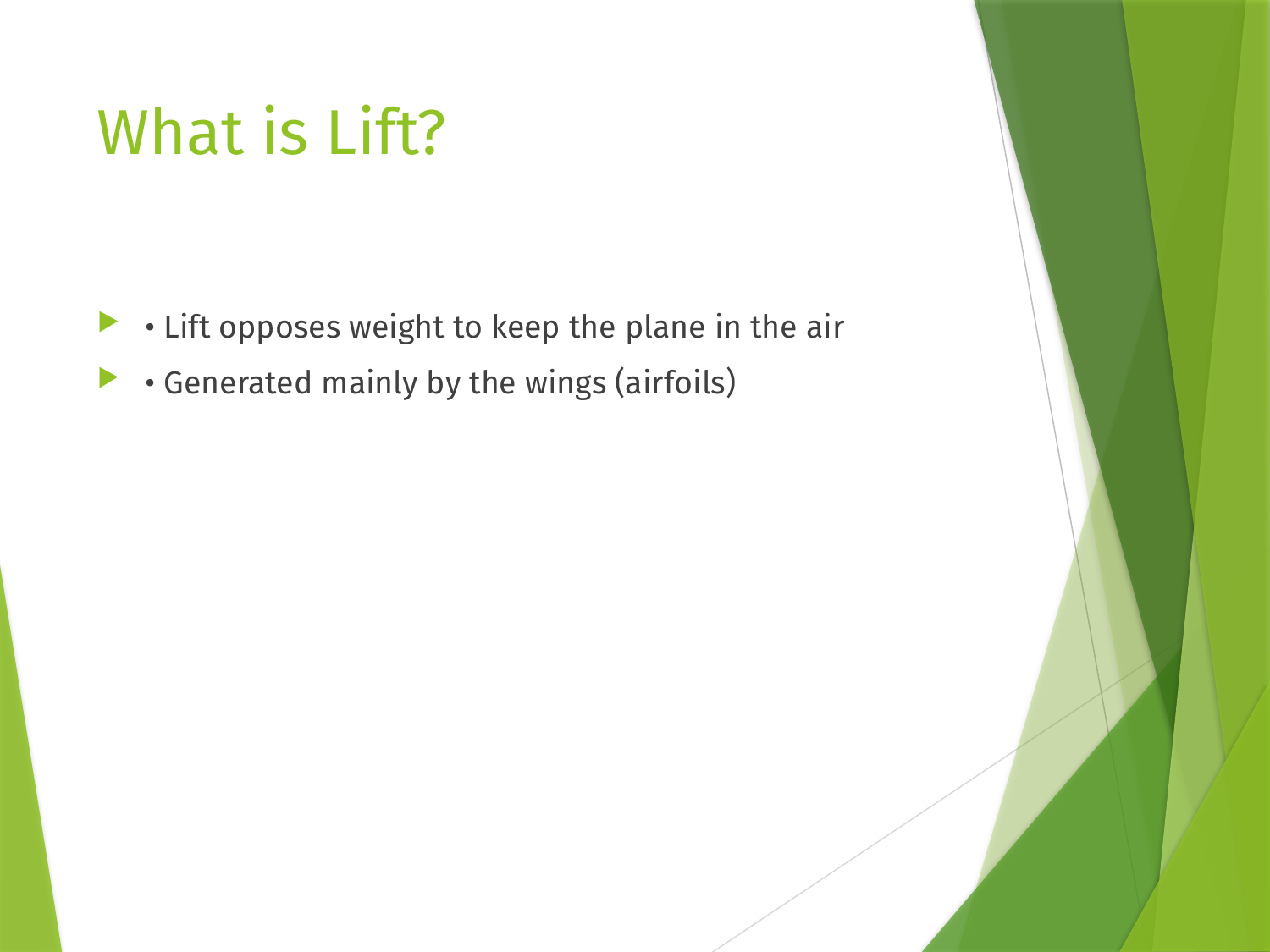

# What is Lift?
• Lift opposes weight to keep the plane in the air
• Generated mainly by the wings (airfoils)